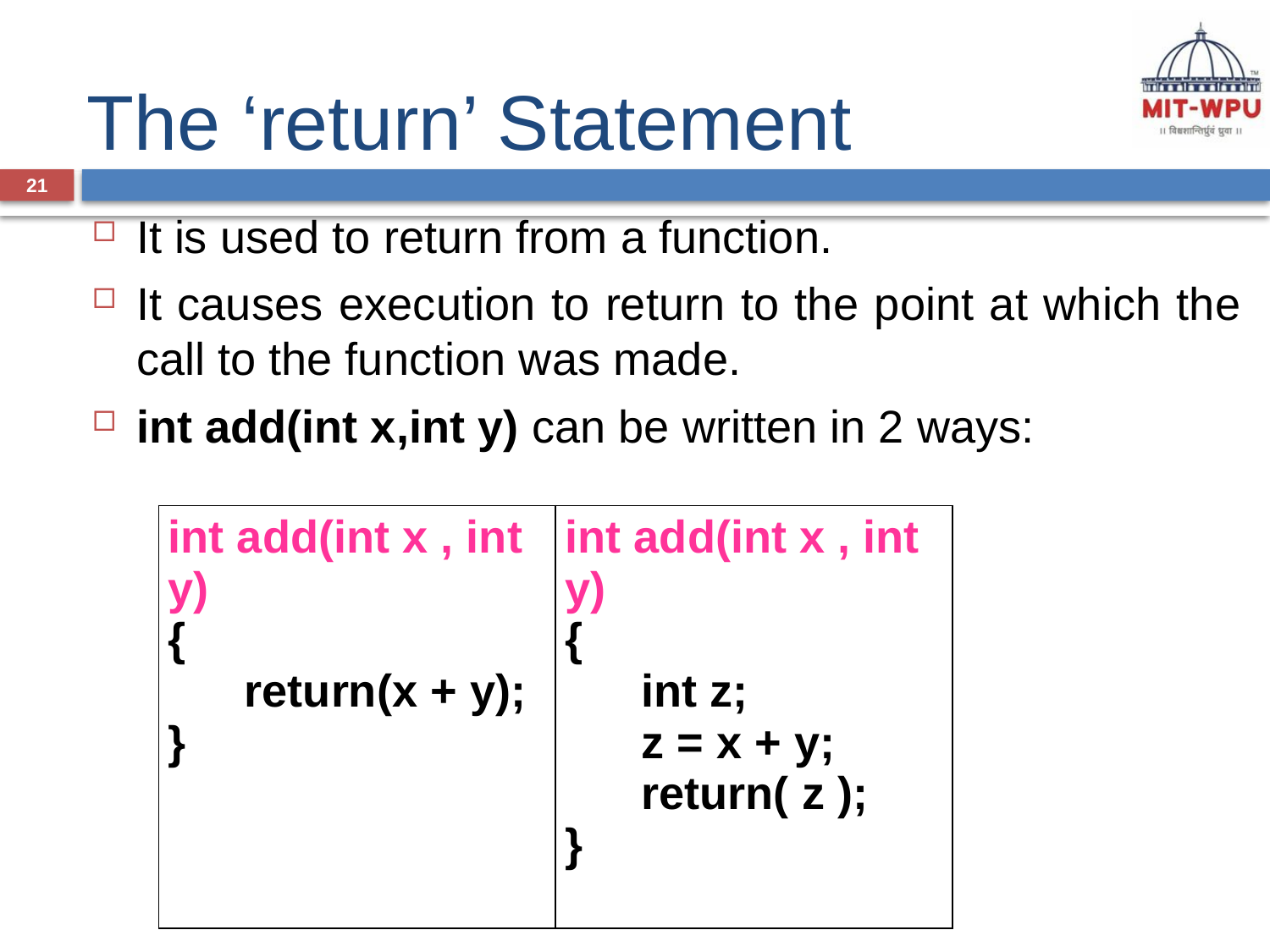

# The ‘return’ Statement
21
It is used to return from a function.
It causes execution to return to the point at which the call to the function was made.
int add(int x,int y) can be written in 2 ways:
| int add(int x , int y) { return(x + y); } | int add(int x , int y) { int z; z = x + y; return( z ); } |
| --- | --- |